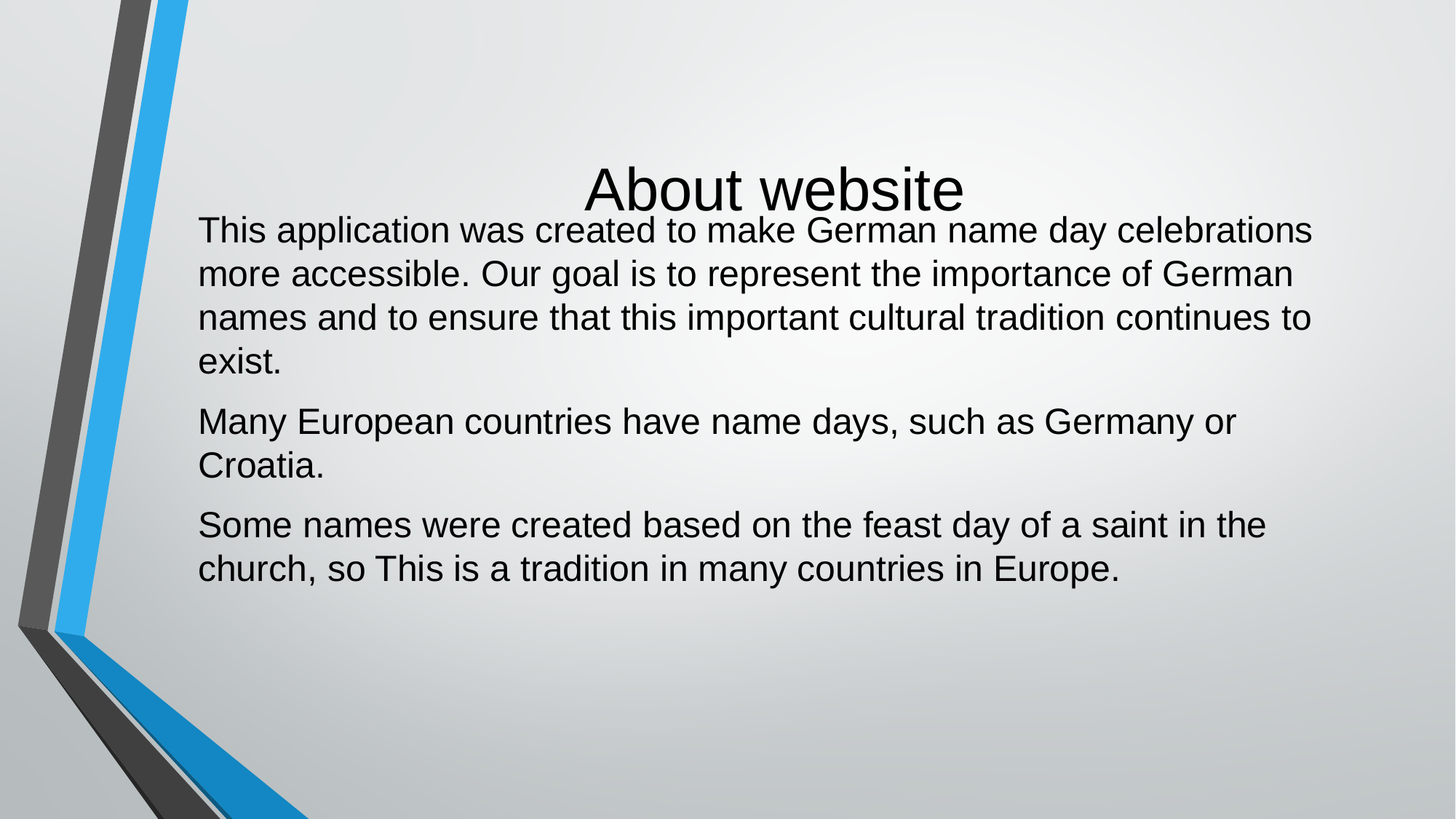

# About website
This application was created to make German name day celebrations more accessible. Our goal is to represent the importance of German names and to ensure that this important cultural tradition continues to exist.
Many European countries have name days, such as Germany or Croatia.
Some names were created based on the feast day of a saint in the church, so This is a tradition in many countries in Europe.